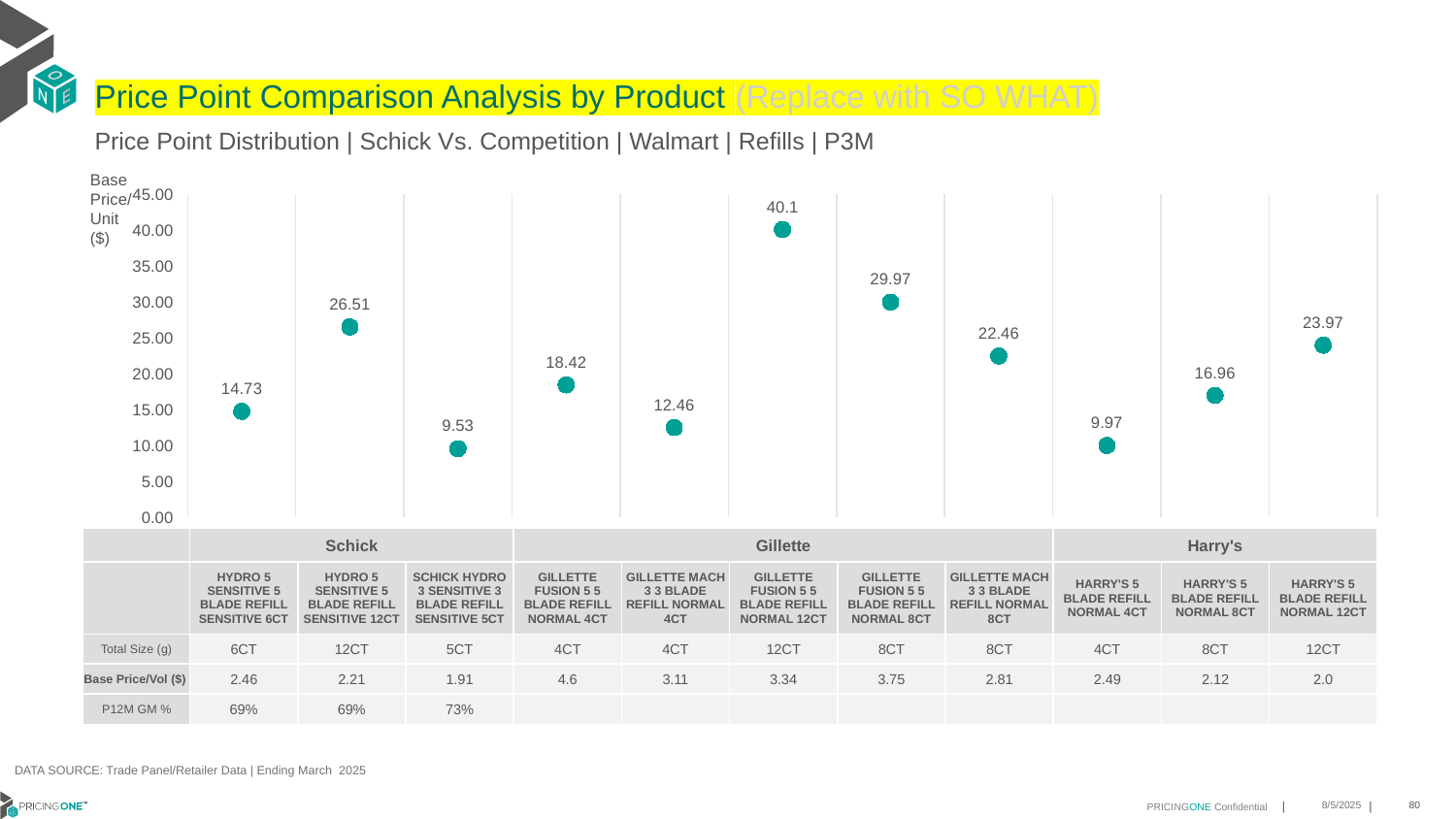

# Price Point Comparison Analysis by Product (Replace with SO WHAT)
Price Point Distribution | Schick Vs. Competition | Walmart | Refills | P3M
Base Price/Unit ($)

### Chart

| Category | Base Price/Unit |
|---|---|
| HYDRO 5 SENSITIVE 5 BLADE REFILL SENSITIVE 6CT | 14.73 |
| HYDRO 5 SENSITIVE 5 BLADE REFILL SENSITIVE 12CT | 26.51 |
| SCHICK HYDRO 3 SENSITIVE 3 BLADE REFILL SENSITIVE 5CT | 9.53 |
| GILLETTE FUSION 5 5 BLADE REFILL NORMAL 4CT | 18.42 |
| GILLETTE MACH 3 3 BLADE REFILL NORMAL 4CT | 12.46 |
| GILLETTE FUSION 5 5 BLADE REFILL NORMAL 12CT | 40.1 |
| GILLETTE FUSION 5 5 BLADE REFILL NORMAL 8CT | 29.97 |
| GILLETTE MACH 3 3 BLADE REFILL NORMAL 8CT | 22.46 |
| HARRY'S 5 BLADE REFILL NORMAL 4CT | 9.97 |
| HARRY'S 5 BLADE REFILL NORMAL 8CT | 16.96 |
| HARRY'S 5 BLADE REFILL NORMAL 12CT | 23.97 |
|  | Schick | Schick | Schick | Gillette | Gillette | Gillette | Gillette | Gillette | Harry's | Harry's | Harry's |
| --- | --- | --- | --- | --- | --- | --- | --- | --- | --- | --- | --- |
|  | HYDRO 5 SENSITIVE 5 BLADE REFILL SENSITIVE 6CT | HYDRO 5 SENSITIVE 5 BLADE REFILL SENSITIVE 12CT | SCHICK HYDRO 3 SENSITIVE 3 BLADE REFILL SENSITIVE 5CT | GILLETTE FUSION 5 5 BLADE REFILL NORMAL 4CT | GILLETTE MACH 3 3 BLADE REFILL NORMAL 4CT | GILLETTE FUSION 5 5 BLADE REFILL NORMAL 12CT | GILLETTE FUSION 5 5 BLADE REFILL NORMAL 8CT | GILLETTE MACH 3 3 BLADE REFILL NORMAL 8CT | HARRY'S 5 BLADE REFILL NORMAL 4CT | HARRY'S 5 BLADE REFILL NORMAL 8CT | HARRY'S 5 BLADE REFILL NORMAL 12CT |
| Total Size (g) | 6CT | 12CT | 5CT | 4CT | 4CT | 12CT | 8CT | 8CT | 4CT | 8CT | 12CT |
| Base Price/Vol ($) | 2.46 | 2.21 | 1.91 | 4.6 | 3.11 | 3.34 | 3.75 | 2.81 | 2.49 | 2.12 | 2.0 |
| P12M GM % | 69% | 69% | 73% |  |  |  |  |  |  |  |  |
DATA SOURCE: Trade Panel/Retailer Data | Ending March  2025

8/5/2025
80